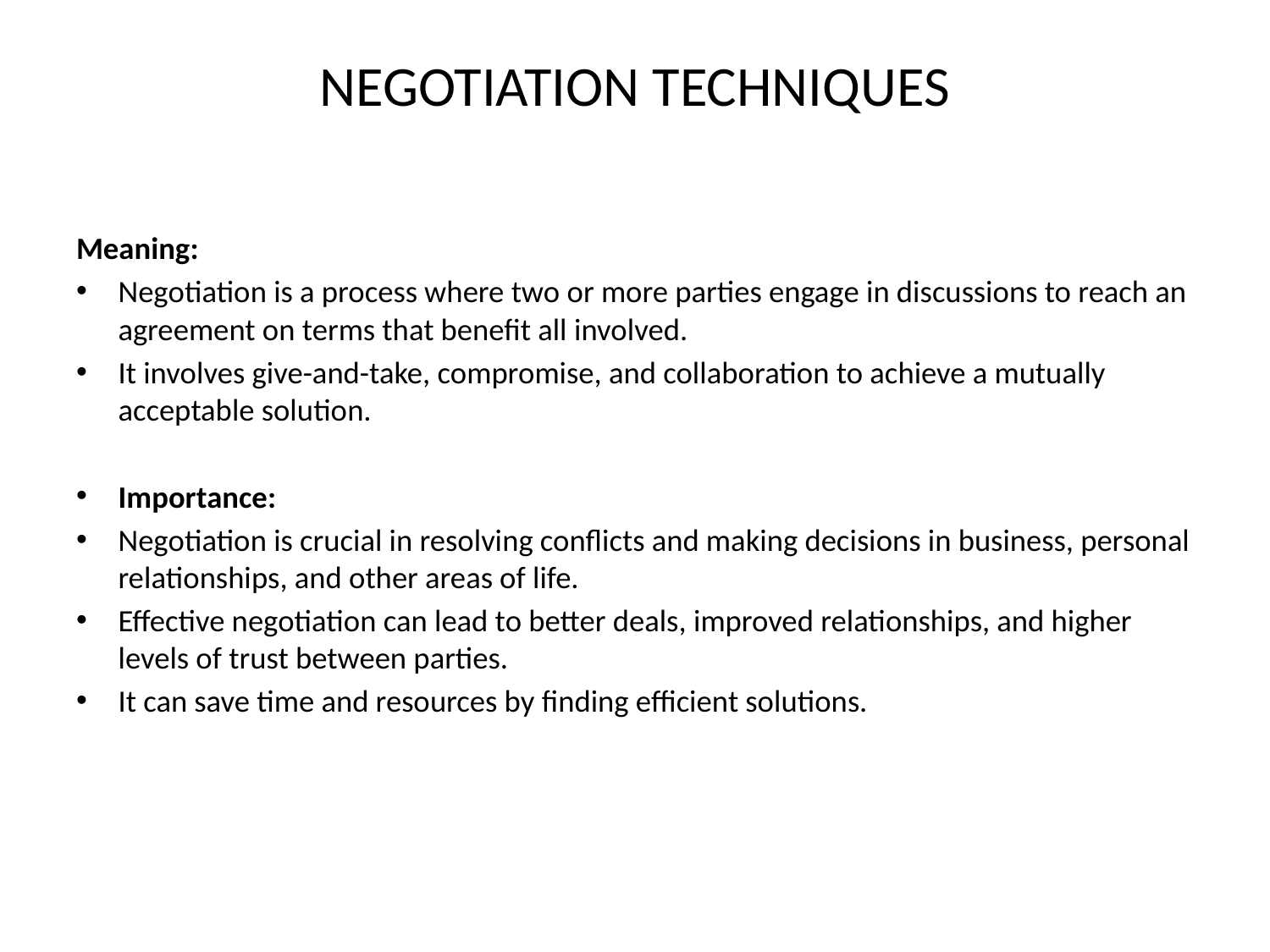

# NEGOTIATION TECHNIQUES
Meaning:
Negotiation is a process where two or more parties engage in discussions to reach an agreement on terms that benefit all involved.
It involves give-and-take, compromise, and collaboration to achieve a mutually acceptable solution.

Importance:
Negotiation is crucial in resolving conflicts and making decisions in business, personal relationships, and other areas of life.
Effective negotiation can lead to better deals, improved relationships, and higher levels of trust between parties.
It can save time and resources by finding efficient solutions.